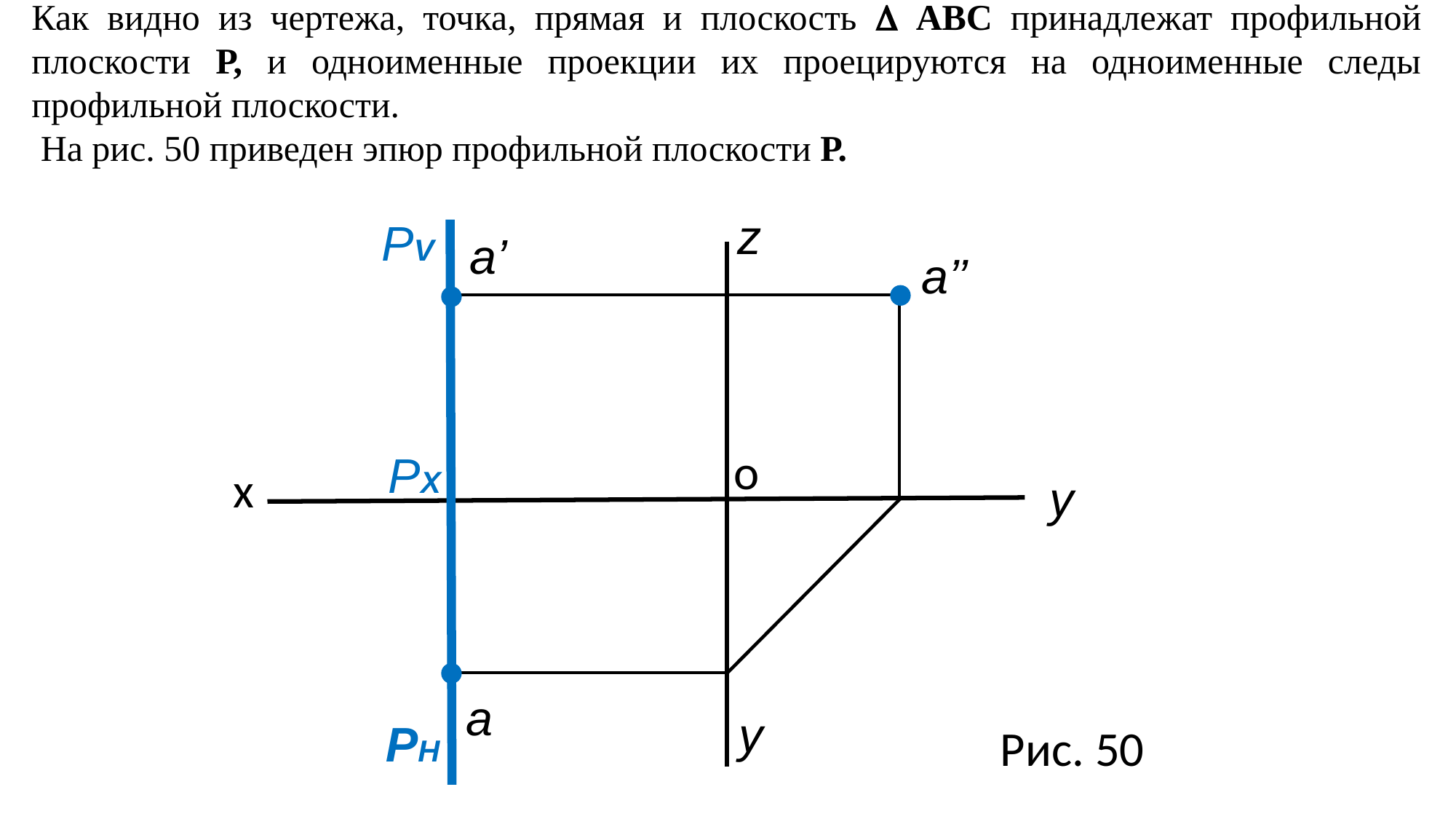

Как видно из чертежа, точка, прямая и плоскость Δ ABC принадлежат профильной плоскости Р, и одноименные проекции их проецируются на одноименные следы профильной плоскости.
 На рис. 50 приведен эпюр профильной плоскости Р.

z
PV
a’
a’’

o
PX
x
y

a
y
PH
Рис. 50